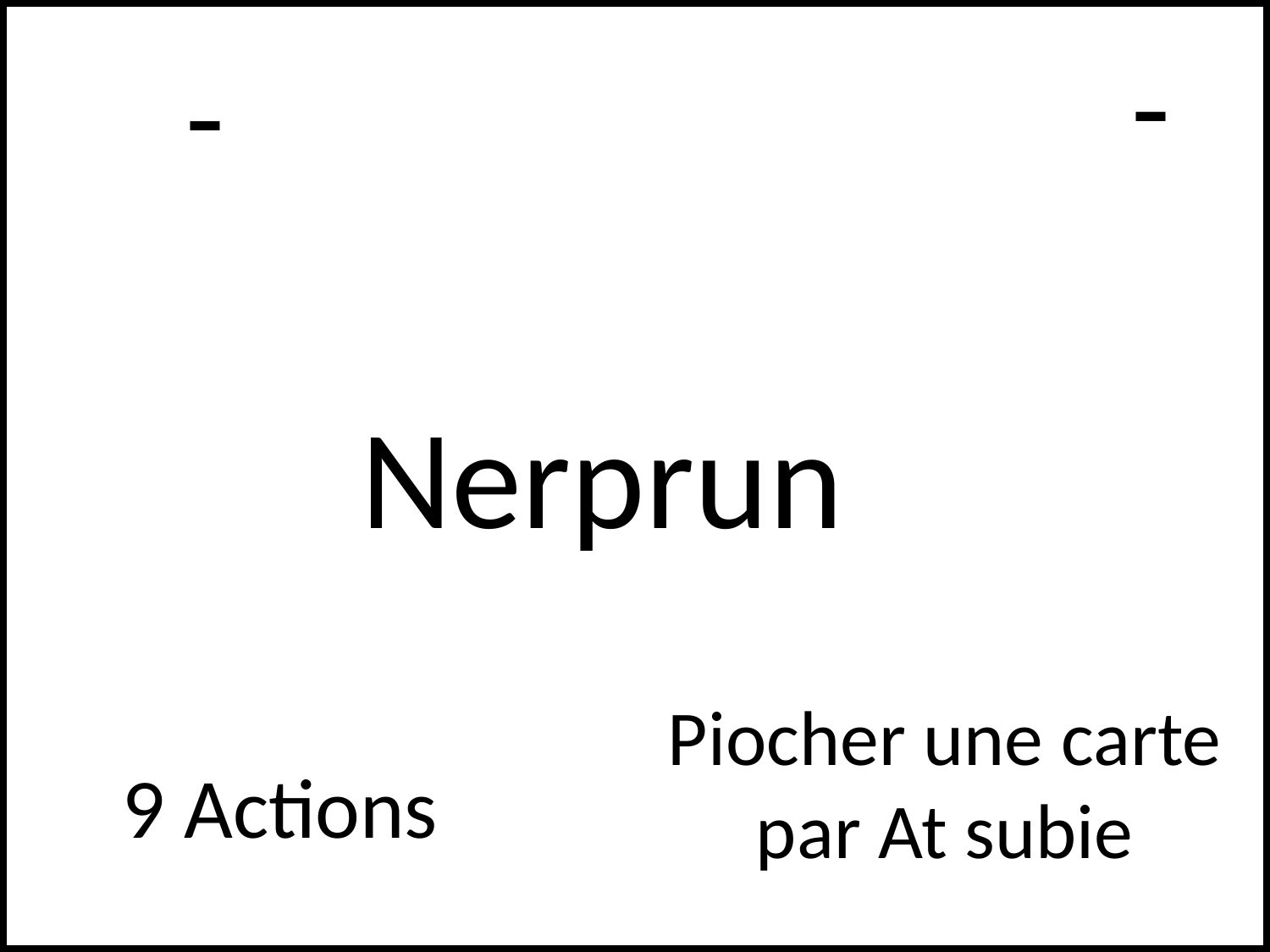

# -
-
Nerprun
Piocher une carte par At subie
9 Actions